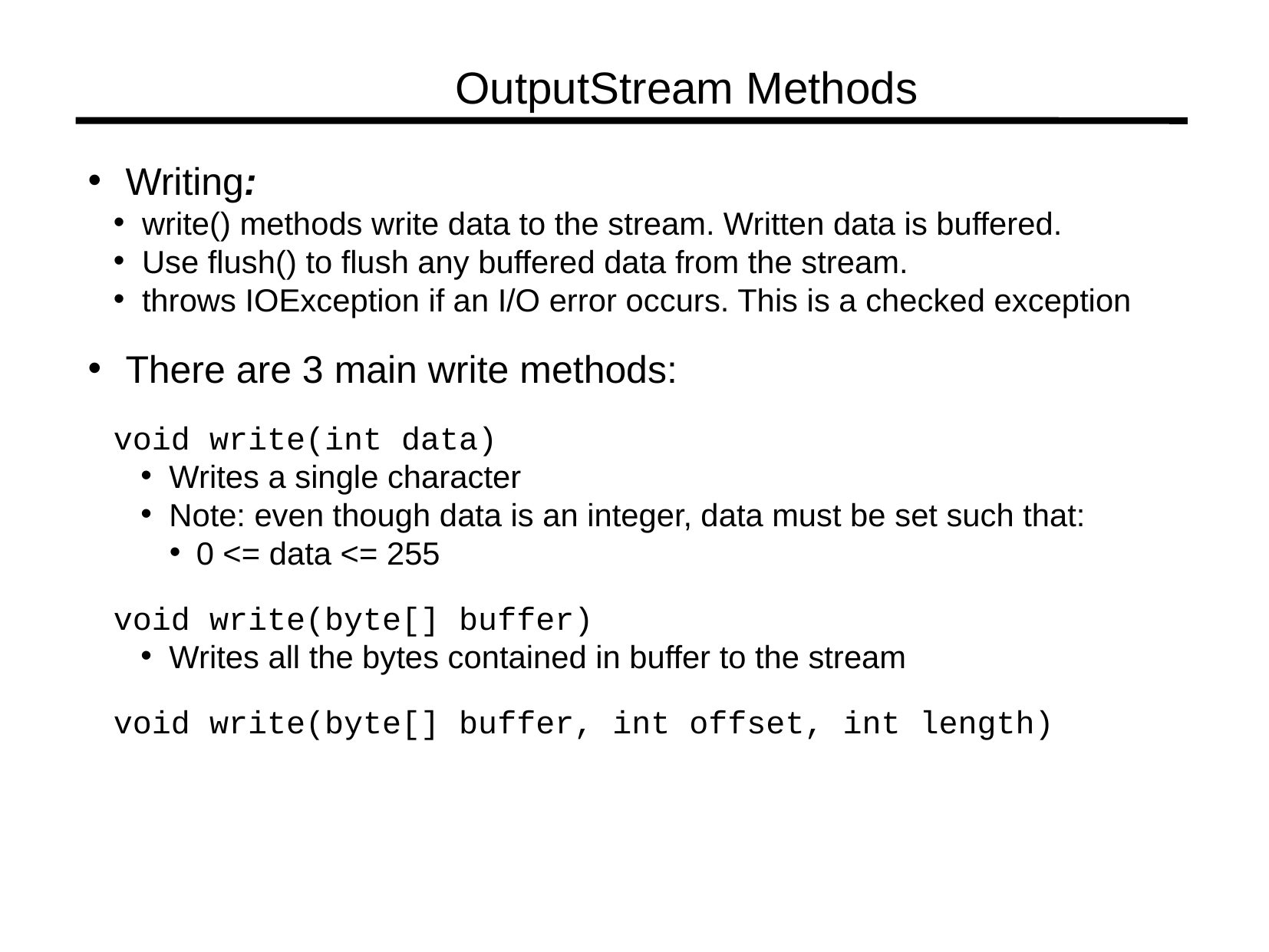

OutputStream Methods
 Writing:
write() methods write data to the stream. Written data is buffered.
Use flush() to flush any buffered data from the stream.
throws IOException if an I/O error occurs. This is a checked exception

 There are 3 main write methods:

void write(int data)
Writes a single character
Note: even though data is an integer, data must be set such that:
0 <= data <= 255

void write(byte[] buffer)
Writes all the bytes contained in buffer to the stream

void write(byte[] buffer, int offset, int length)
Writes length bytes to stream starting from buffer[offset]